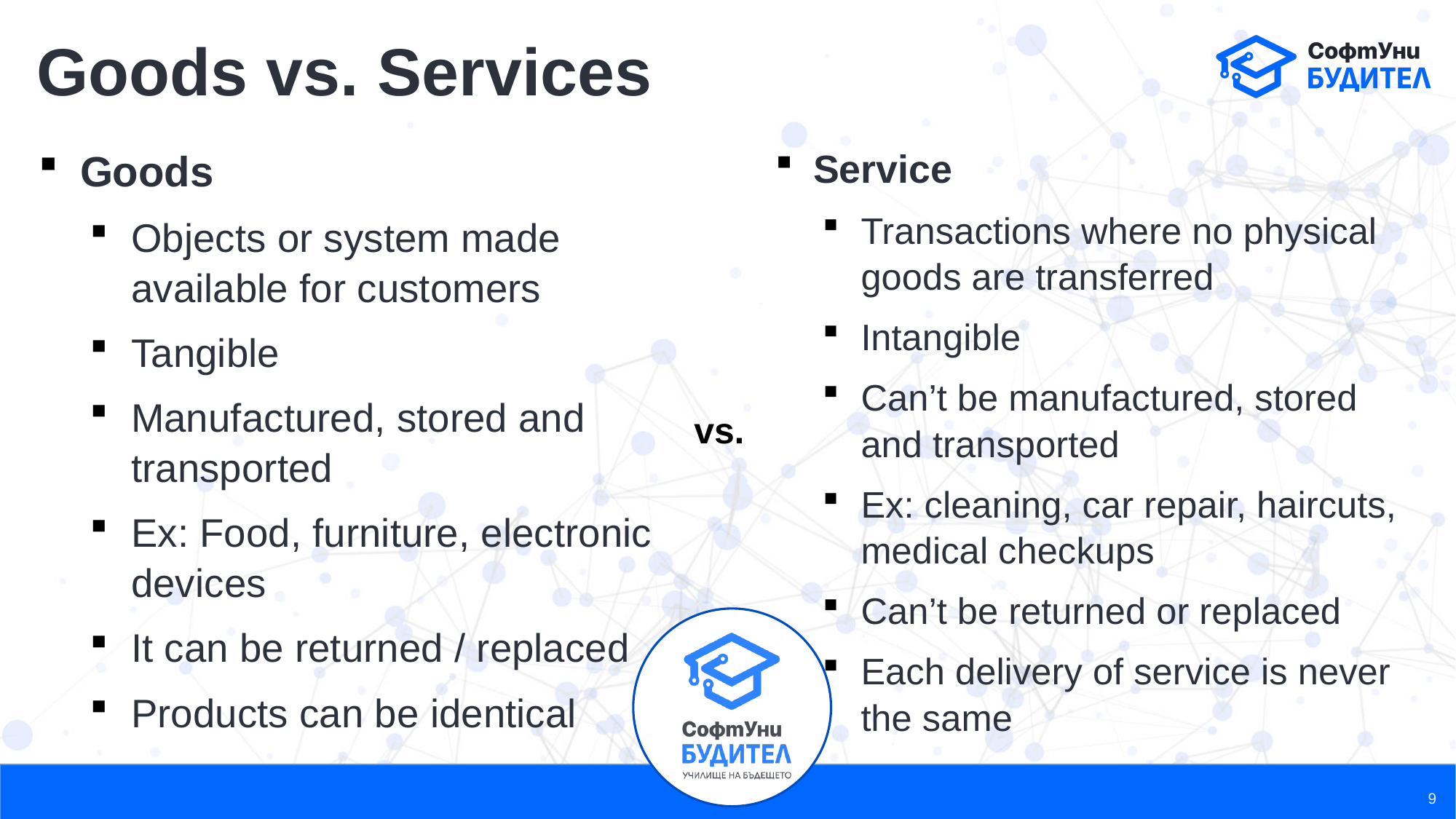

# Goods vs. Services
Service
Transactions where no physical goods are transferred
Intangible
Can’t be manufactured, stored and transported
Ex: cleaning, car repair, haircuts, medical checkups
Can’t be returned or replaced
Each delivery of service is never the same
Goods
Objects or system made available for customers
Tangible
Manufactured, stored and transported
Ex: Food, furniture, electronic devices
It can be returned / replaced
Products can be identical

vs.
9